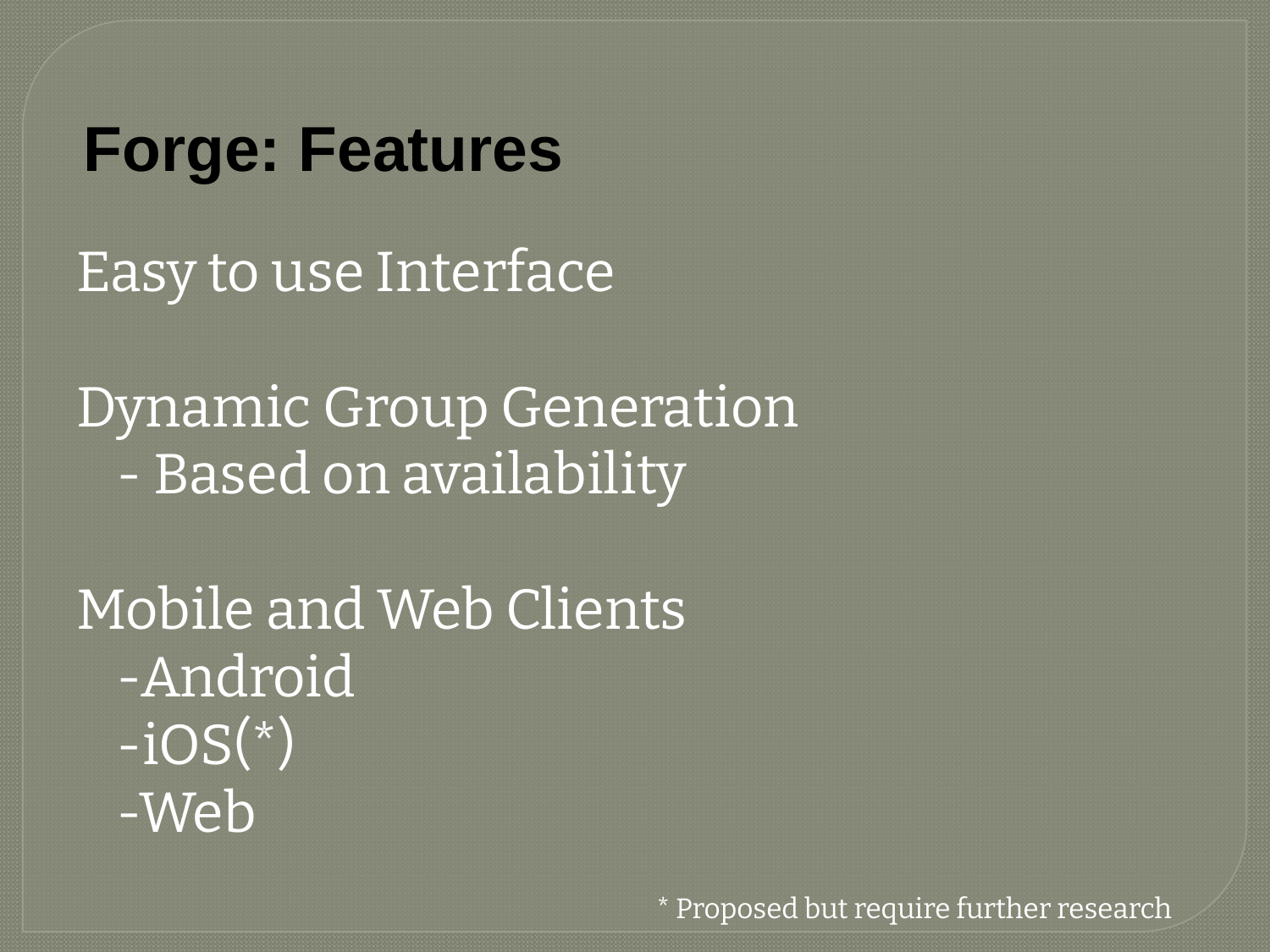

# Forge: Features
Easy to use Interface

Dynamic Group Generation
	- Based on availability

Mobile and Web Clients
	-Android
	-iOS(*)
	-Web
* Proposed but require further research